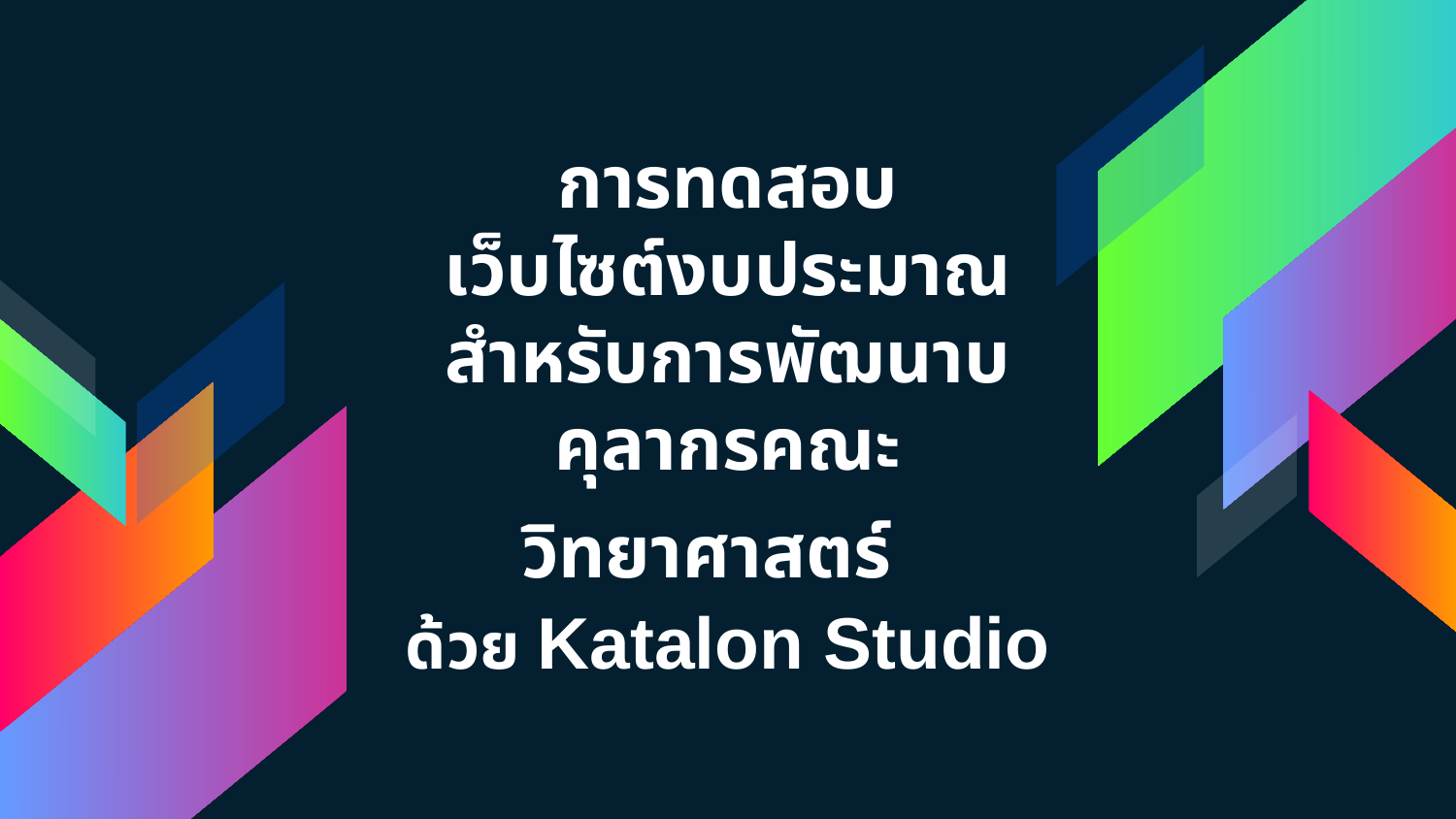

# การทดสอบ เว็บไซต์งบประมาณสำหรับการพัฒนาบคุลากรคณะวิทยาศาสตร์ ด้วย Katalon Studio